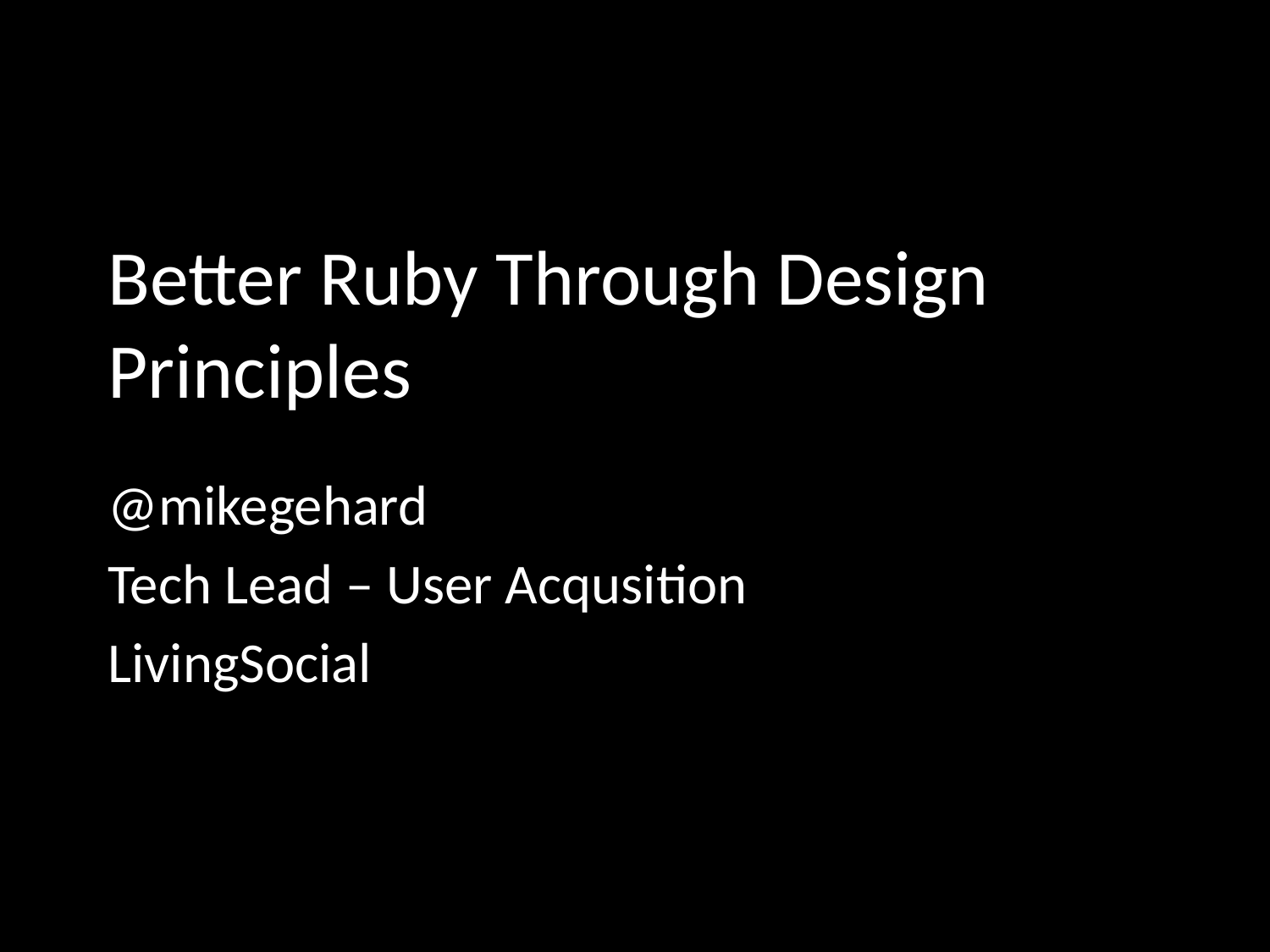

# Better Ruby Through Design Principles
@mikegehard
Tech Lead – User Acqusition
LivingSocial